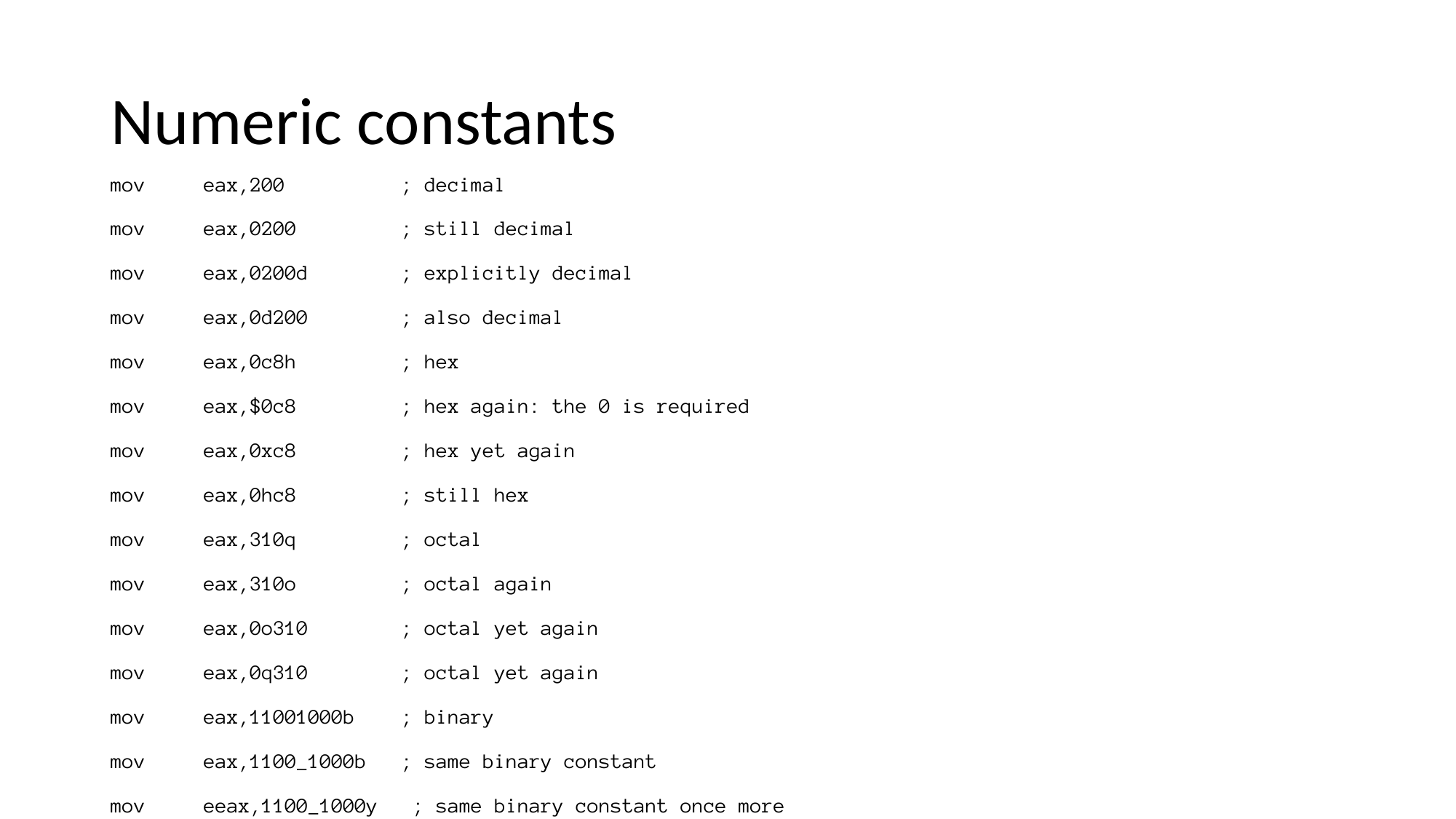

# Numeric constants
mov     eax,200          ; decimal
mov     eax,0200         ; still decimal
mov     eax,0200d        ; explicitly decimal
mov     eax,0d200        ; also decimal
mov     eax,0c8h         ; hex
mov     eax,$0c8         ; hex again: the 0 is required
mov     eax,0xc8         ; hex yet again
mov     eax,0hc8         ; still hex
mov     eax,310q         ; octal
mov     eax,310o         ; octal again
mov     eax,0o310        ; octal yet again
mov     eax,0q310        ; octal yet again
mov     eax,11001000b    ; binary
mov     eax,1100_1000b   ; same binary constant
mov     eeax,1100_1000y   ; same binary constant once more
mov     aex,0b1100_1000  ; same binary constant yet again
mov     eax,0y1100_1000  ; same binary constant yet again